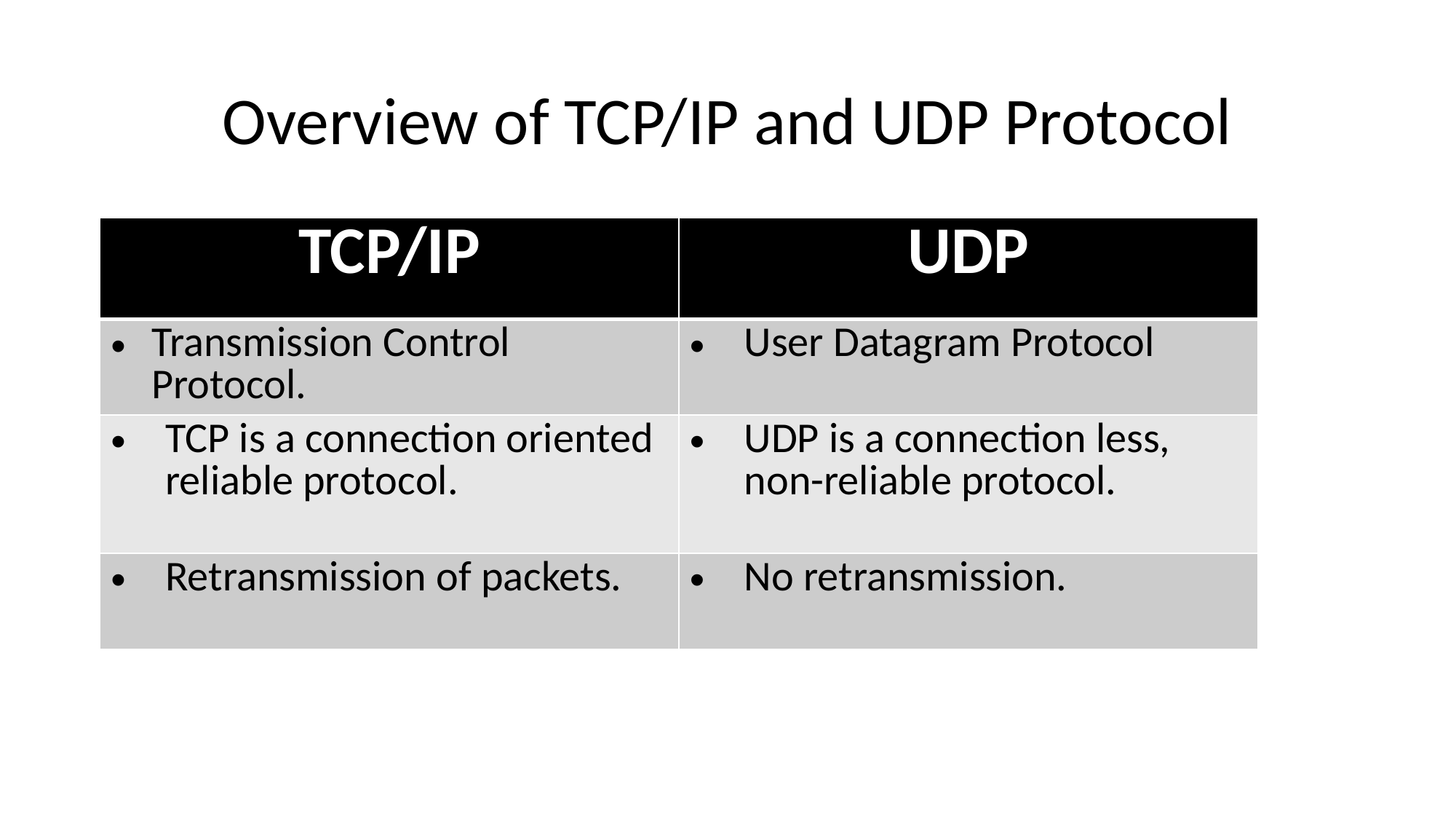

# Overview of TCP/IP and UDP Protocol
| TCP/IP | UDP |
| --- | --- |
| Transmission Control Protocol. | User Datagram Protocol |
| TCP is a connection oriented reliable protocol. | UDP is a connection less, non-reliable protocol. |
| Retransmission of packets. | No retransmission. |